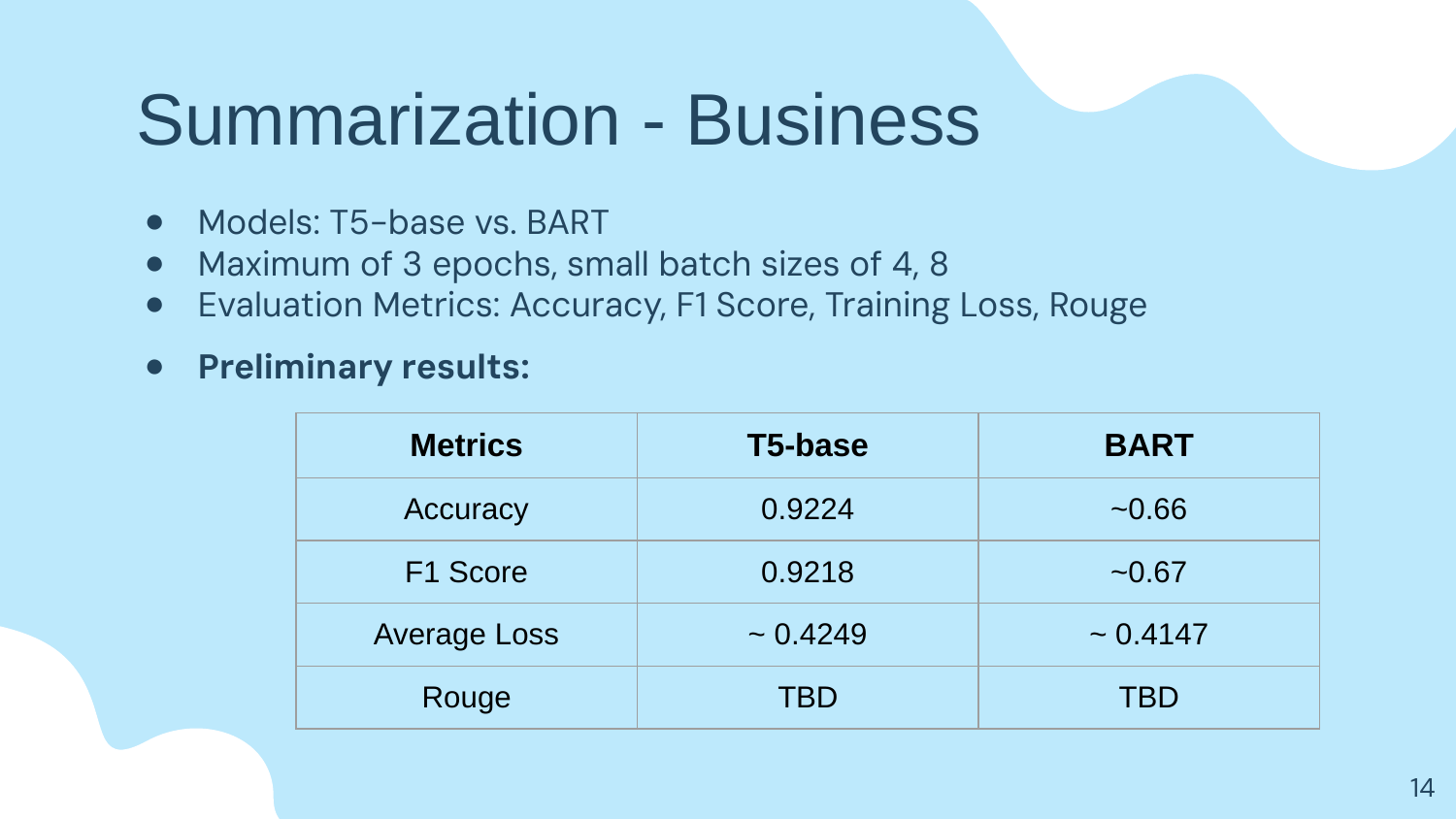

# Summarization - Business
Models: T5-base vs. BART
Maximum of 3 epochs, small batch sizes of 4, 8
Evaluation Metrics: Accuracy, F1 Score, Training Loss, Rouge
Preliminary results:

| Metrics | T5-base | BART |
| --- | --- | --- |
| Accuracy | 0.9224 | ~0.66 |
| F1 Score | 0.9218 | ~0.67 |
| Average Loss | ~ 0.4249 | ~ 0.4147 |
| Rouge | TBD | TBD |
14